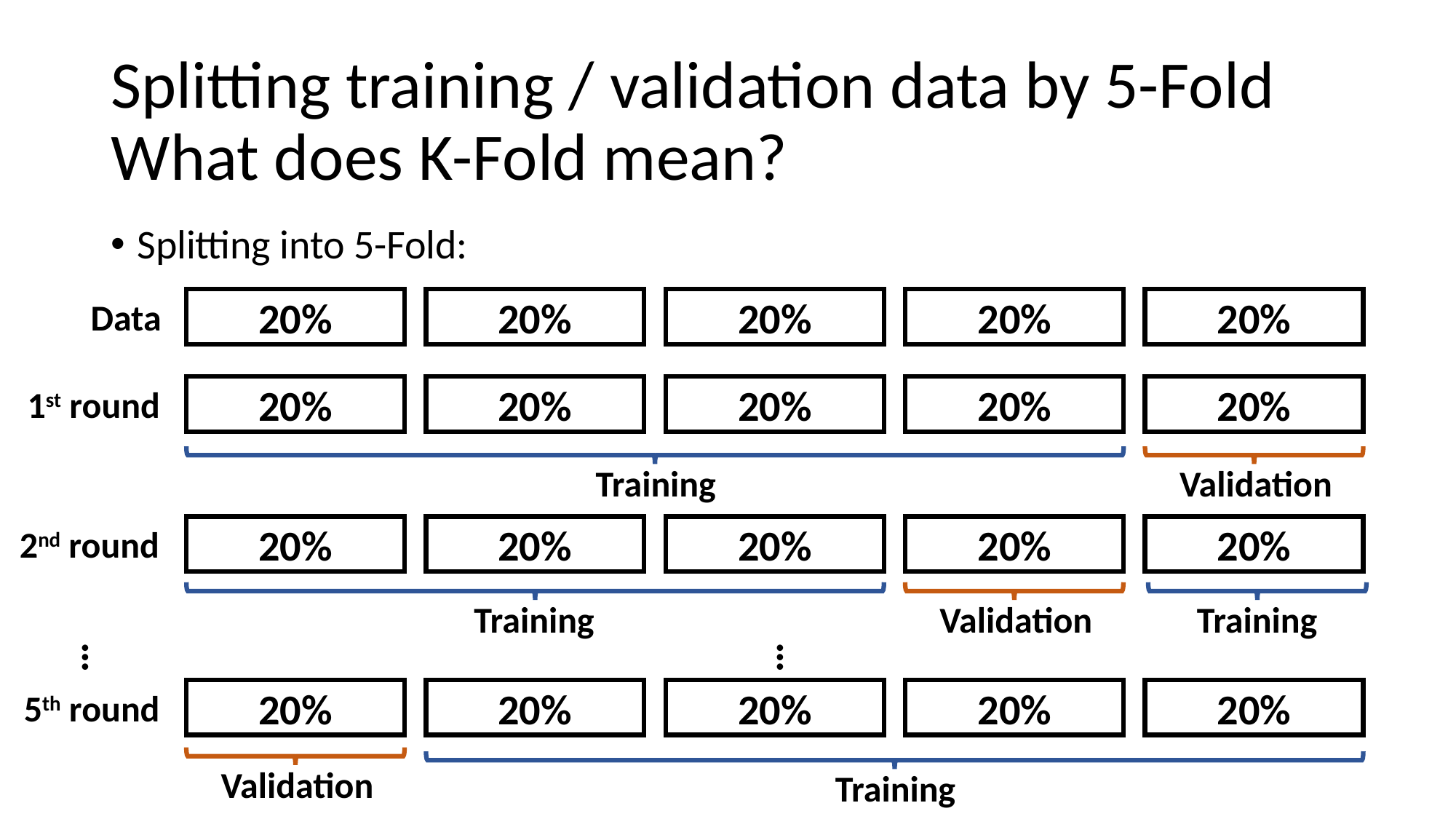

# Splitting training / validation data by 5-Fold What does K-Fold mean?
Splitting into 5-Fold:

Data
20%
20%
20%
20%
20%

1st round
20%
20%
20%
20%
20%
Training
Validation

2nd round
20%
20%
20%
20%
20%
Training
Validation
Training
…
…

5th round
20%
20%
20%
20%
20%
Validation
Training